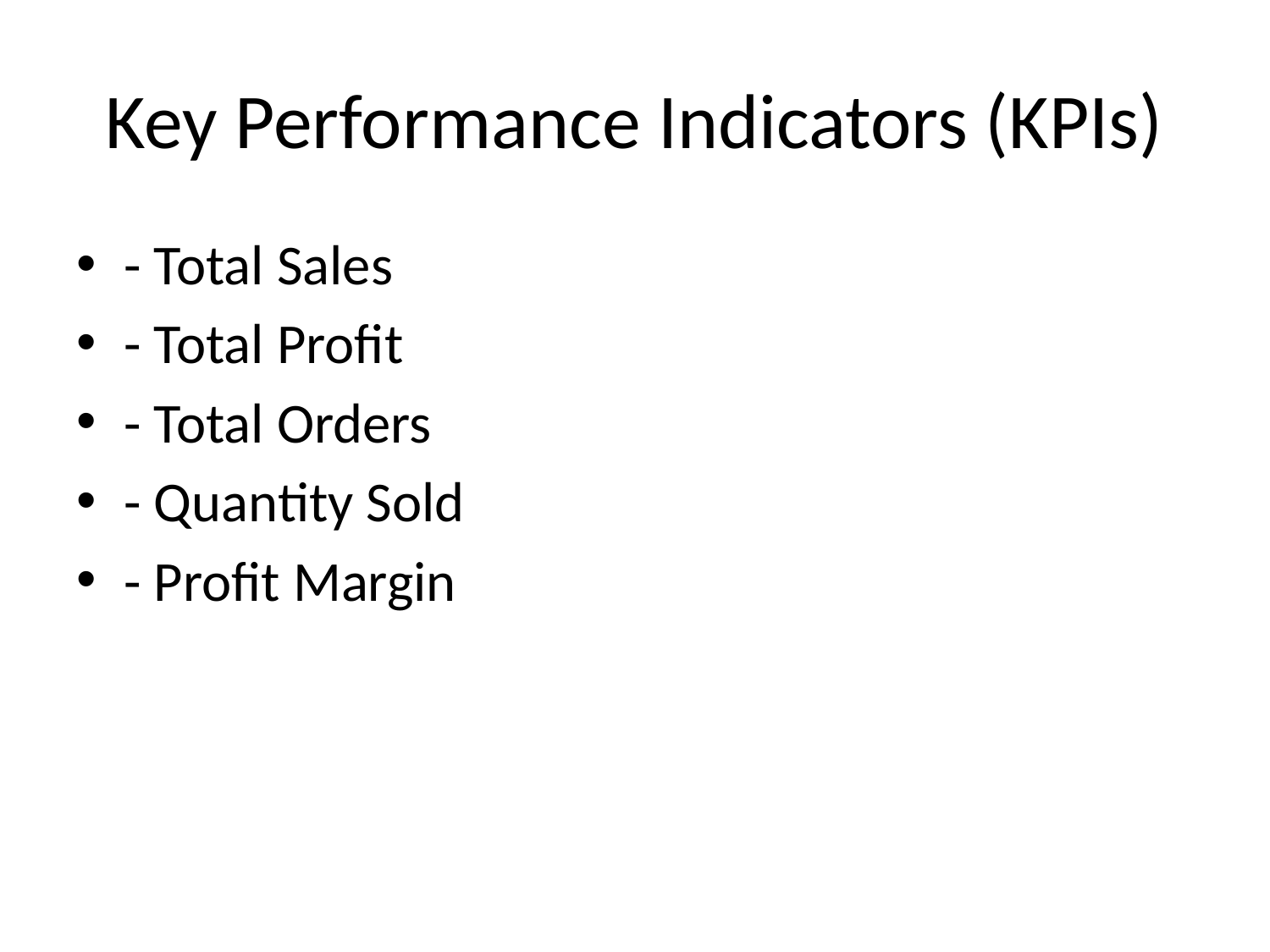

# Key Performance Indicators (KPIs)
- Total Sales
- Total Profit
- Total Orders
- Quantity Sold
- Profit Margin